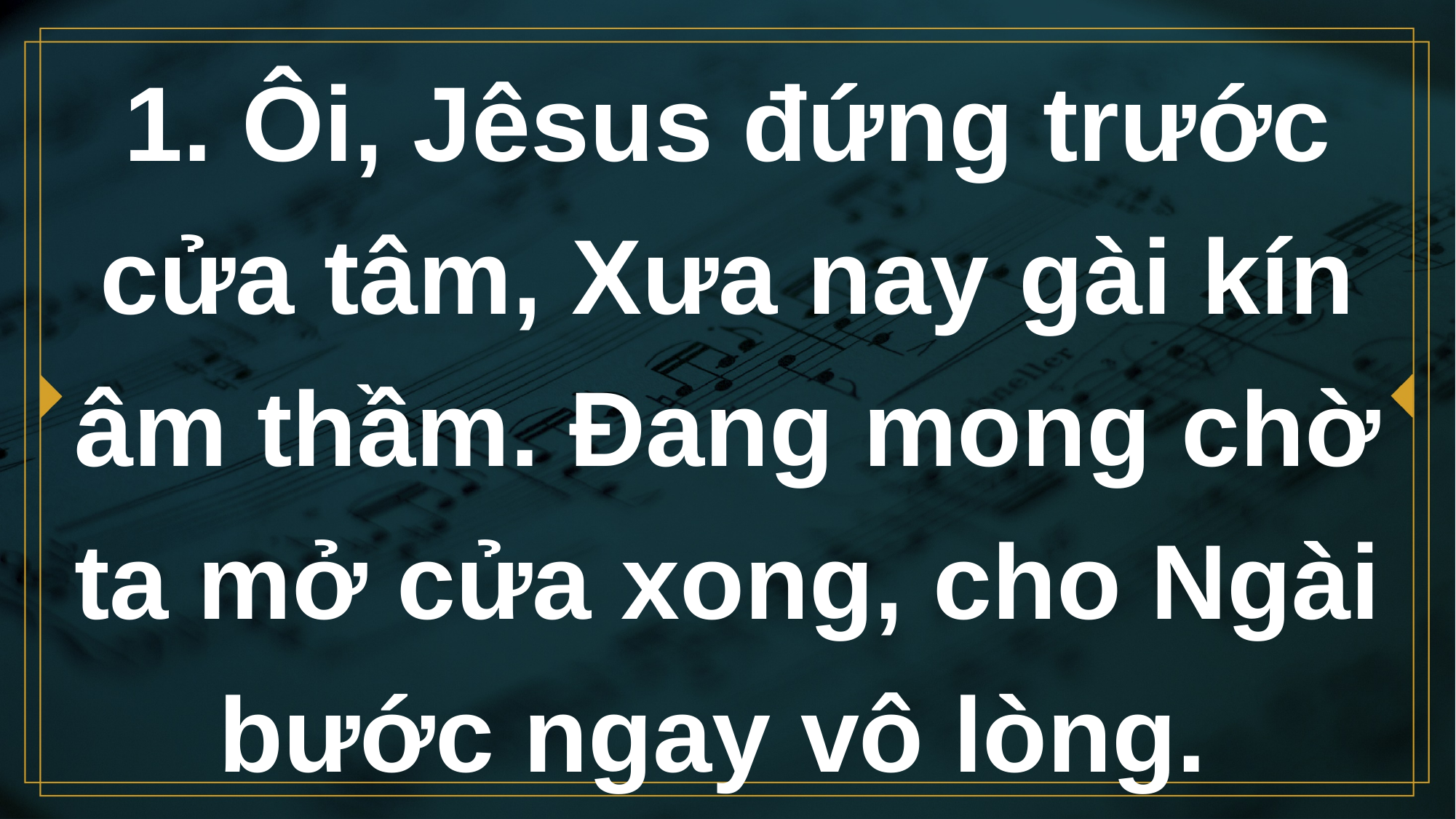

# 1. Ôi, Jêsus đứng trước cửa tâm, Xưa nay gài kín âm thầm. Đang mong chờ ta mở cửa xong, cho Ngài bước ngay vô lòng.